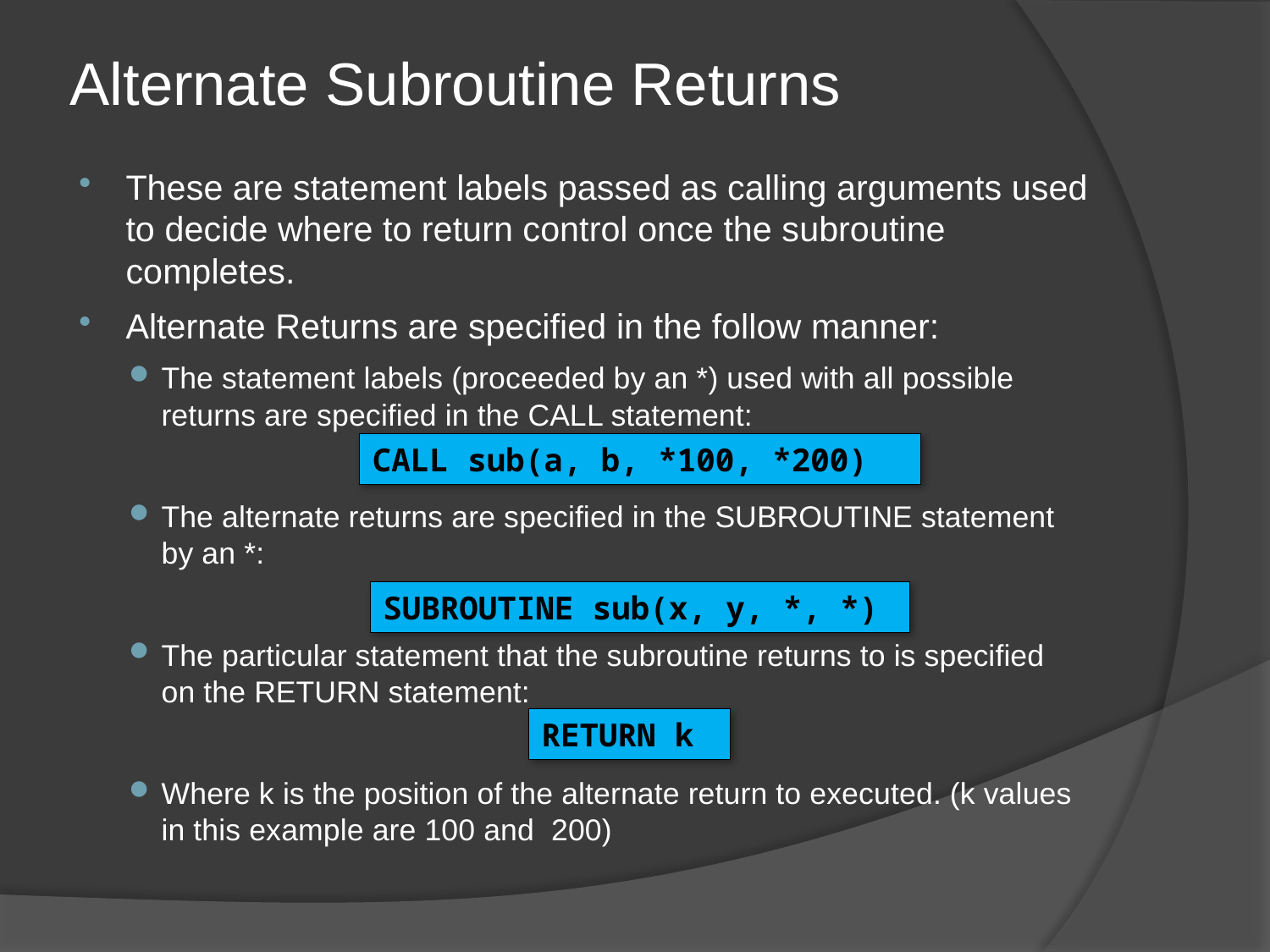

# Alternate Subroutine Returns
These are statement labels passed as calling arguments used to decide where to return control once the subroutine completes.
Alternate Returns are specified in the follow manner:
The statement labels (proceeded by an *) used with all possible returns are specified in the CALL statement:

The alternate returns are specified in the SUBROUTINE statement by an *:

The particular statement that the subroutine returns to is specified on the RETURN statement:

Where k is the position of the alternate return to executed. (k values in this example are 100 and  200)
CALL sub(a, b, *100, *200)
SUBROUTINE sub(x, y, *, *)
RETURN k